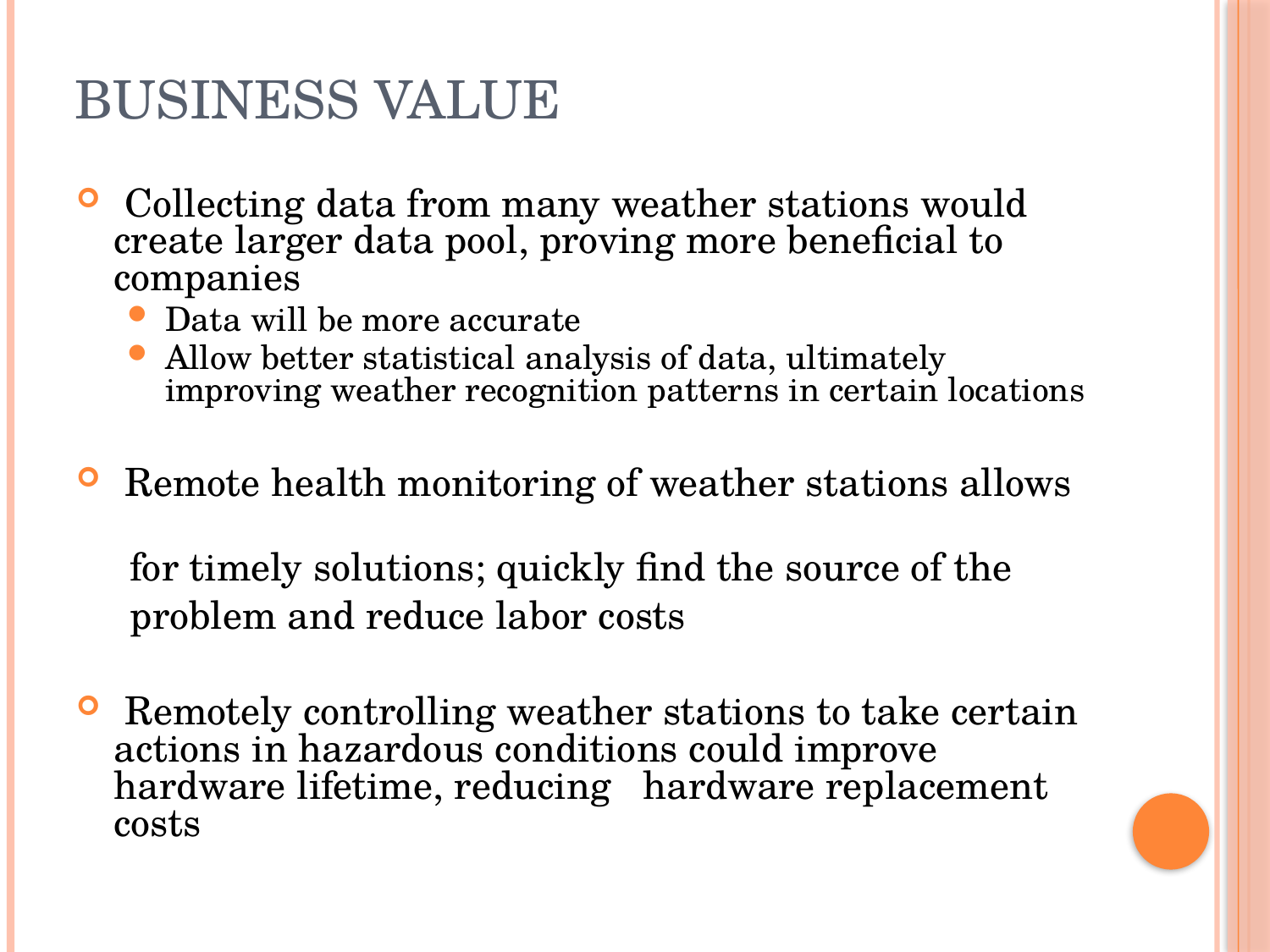

# Business Value
 Collecting data from many weather stations would create larger data pool, proving more beneficial to companies
Data will be more accurate
Allow better statistical analysis of data, ultimately improving weather recognition patterns in certain locations

 Remote health monitoring of weather stations allows
     for timely solutions; quickly find the source of the
     problem and reduce labor costs

 Remotely controlling weather stations to take certain actions in hazardous conditions could improve hardware lifetime, reducing   hardware replacement costs